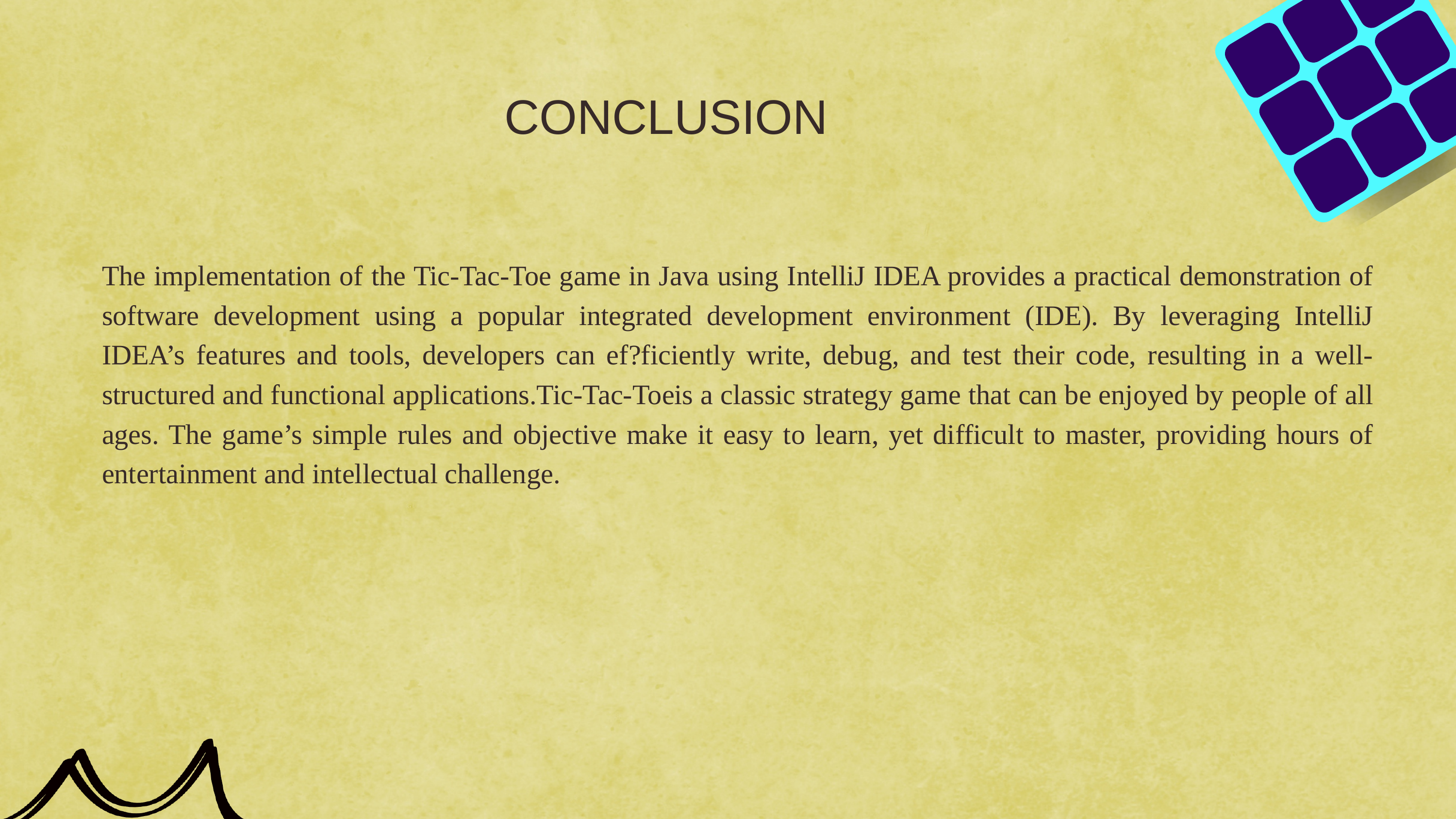

CONCLUSION
The implementation of the Tic-Tac-Toe game in Java using IntelliJ IDEA provides a practical demonstration of software development using a popular integrated development environment (IDE). By leveraging IntelliJ IDEA’s features and tools, developers can ef?ficiently write, debug, and test their code, resulting in a well-structured and functional applications.Tic-Tac-Toeis a classic strategy game that can be enjoyed by people of all ages. The game’s simple rules and objective make it easy to learn, yet difficult to master, providing hours of entertainment and intellectual challenge.